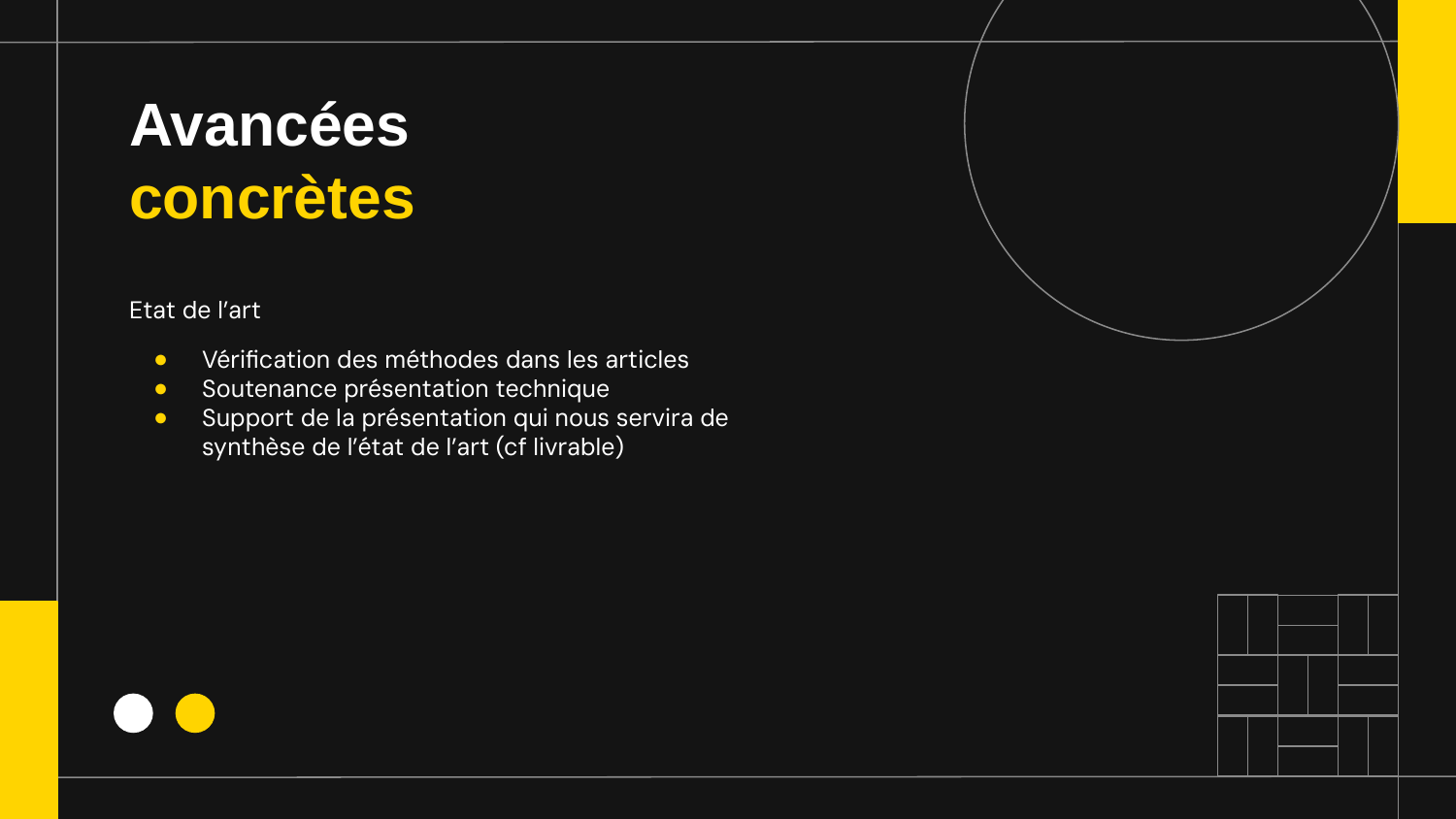

# Avancées concrètes
Etat de l’art
Vérification des méthodes dans les articles
Soutenance présentation technique
Support de la présentation qui nous servira de synthèse de l’état de l’art (cf livrable)